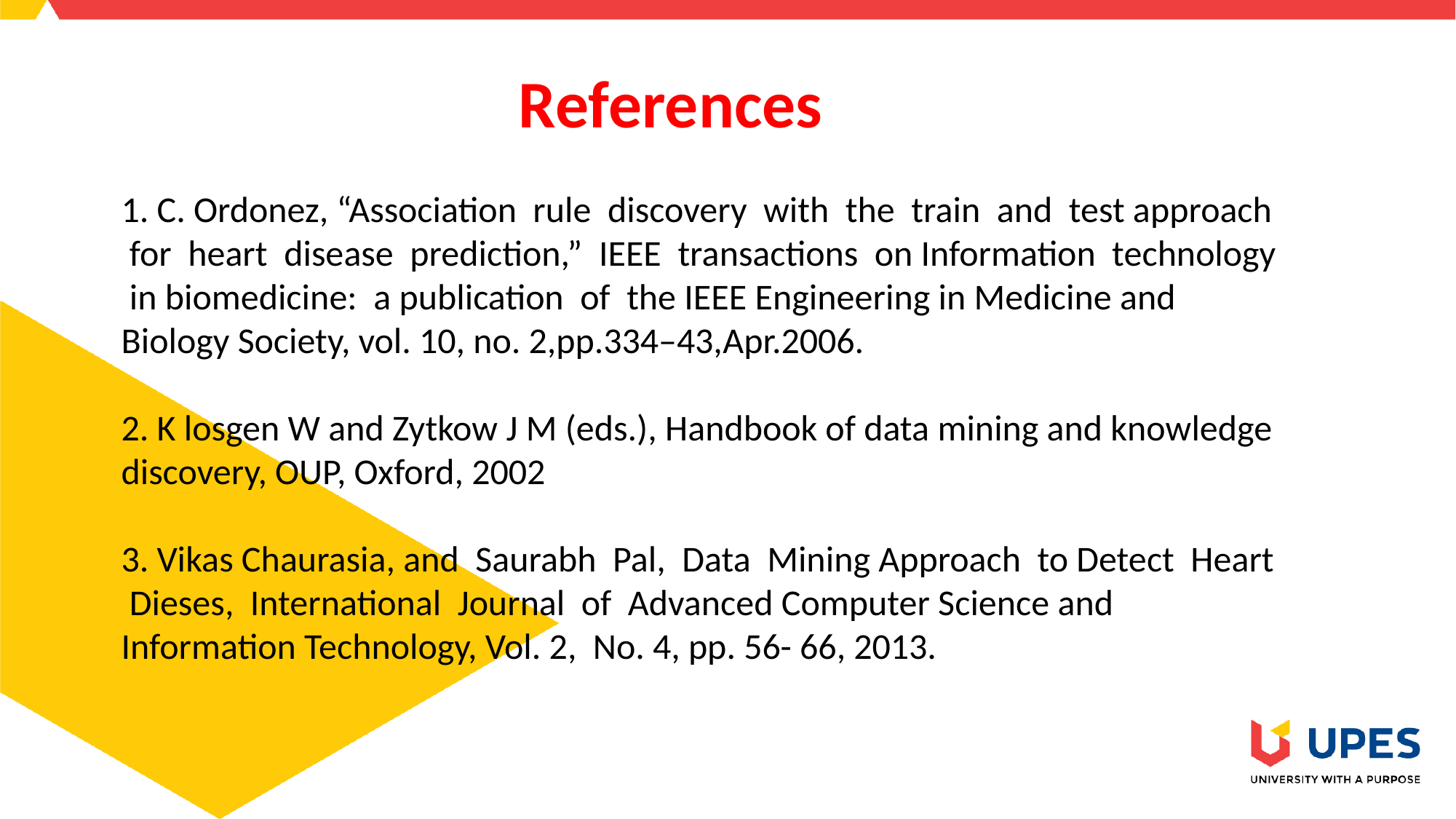

# References
1. C. Ordonez, “Association  rule  discovery  with  the  train  and  test approach  for  heart  disease  prediction,”  IEEE  transactions  on Information  technology  in biomedicine:  a publication  of  the IEEE Engineering in Medicine and Biology Society, vol. 10, no. 2,pp.334–43,Apr.2006.

2. K losgen W and Zytkow J M (eds.), Handbook of data mining and knowledge discovery, OUP, Oxford, 2002

3. Vikas Chaurasia, and  Saurabh  Pal,  Data  Mining Approach  to Detect  Heart  Dieses,  International  Journal  of  Advanced Computer Science and Information Technology, Vol. 2,  No. 4, pp. 56- 66, 2013.